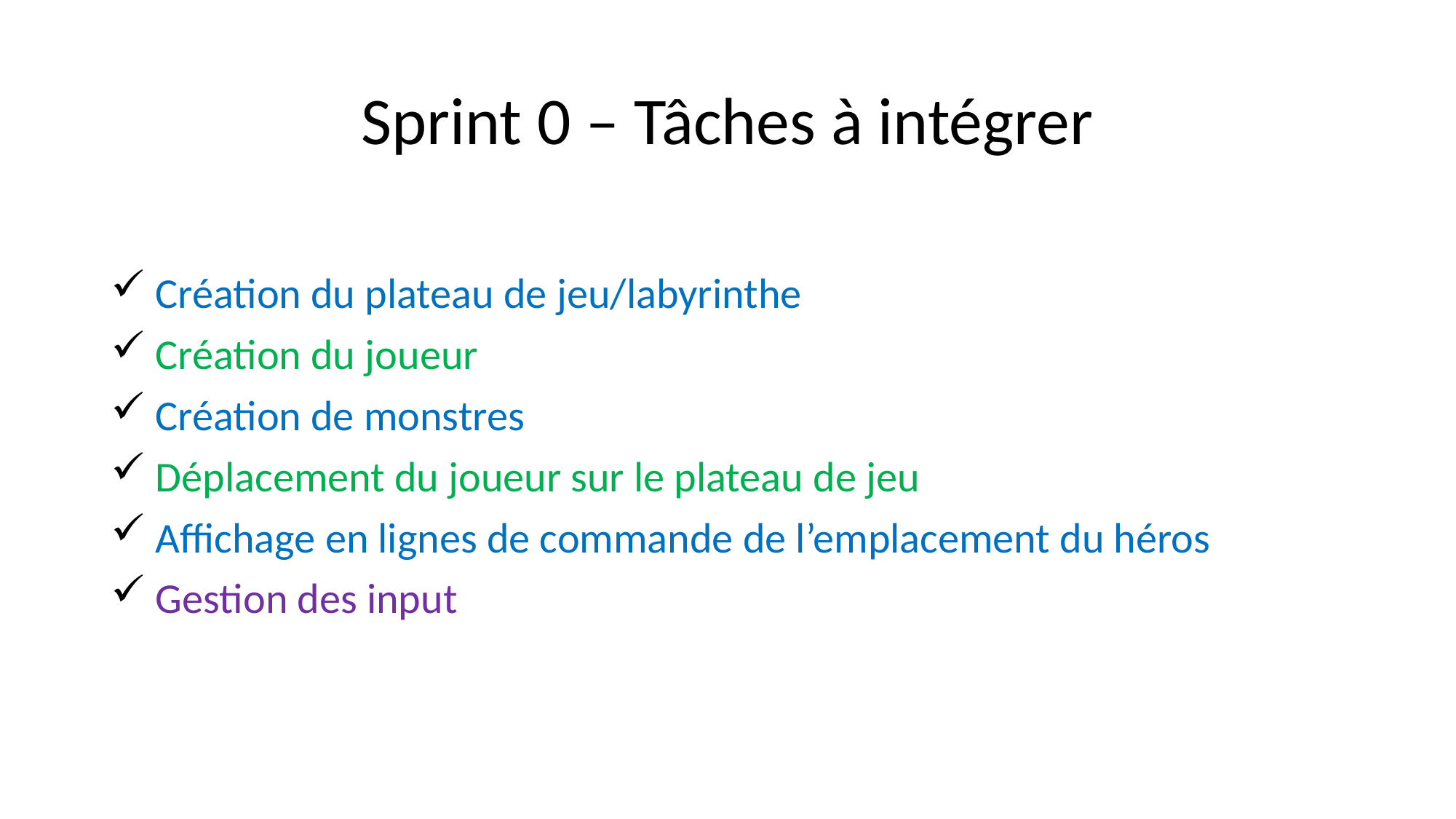

# Sprint 0 – Tâches à intégrer
 Création du plateau de jeu/labyrinthe
 Création du joueur
 Création de monstres
 Déplacement du joueur sur le plateau de jeu
 Affichage en lignes de commande de l’emplacement du héros
 Gestion des input